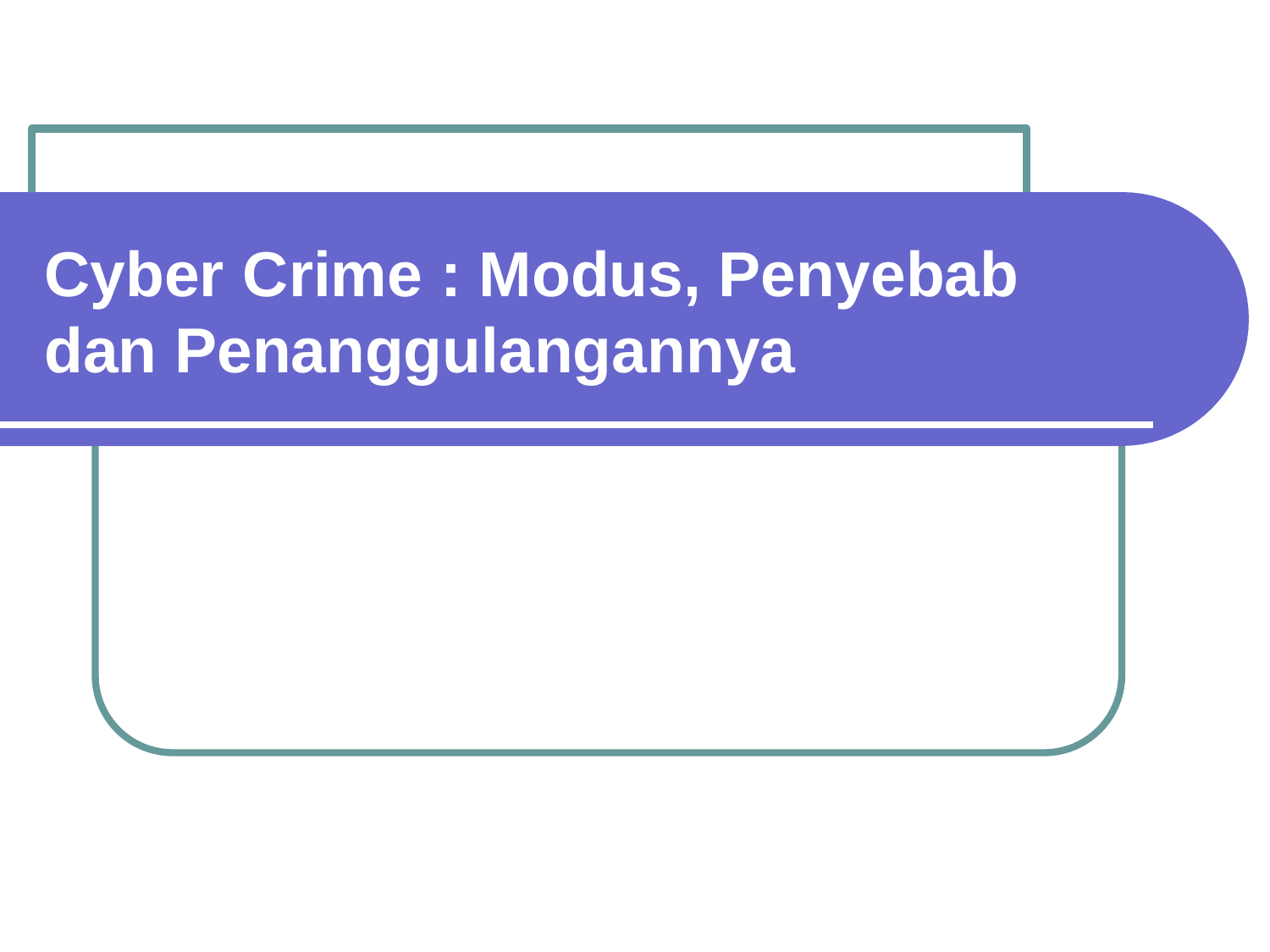

Cyber Crime : Modus, Penyebab

dan Penanggulangannya